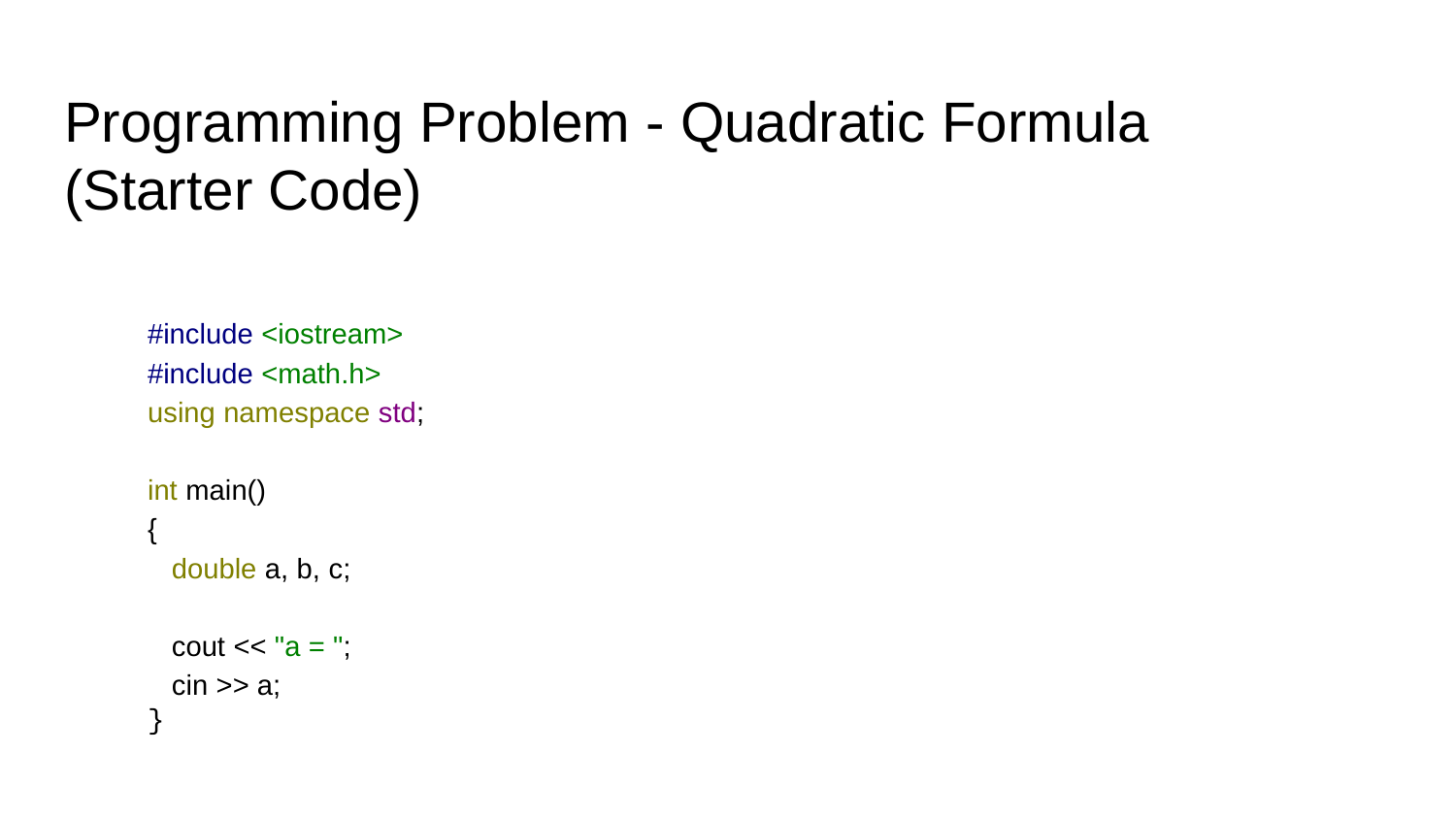

# Programming Problem - Quadratic Formula
(Starter Code)
#include <iostream>
#include <math.h>
using namespace std;

int main()
{
   double a, b, c;

   cout << "a = ";
   cin >> a;
}